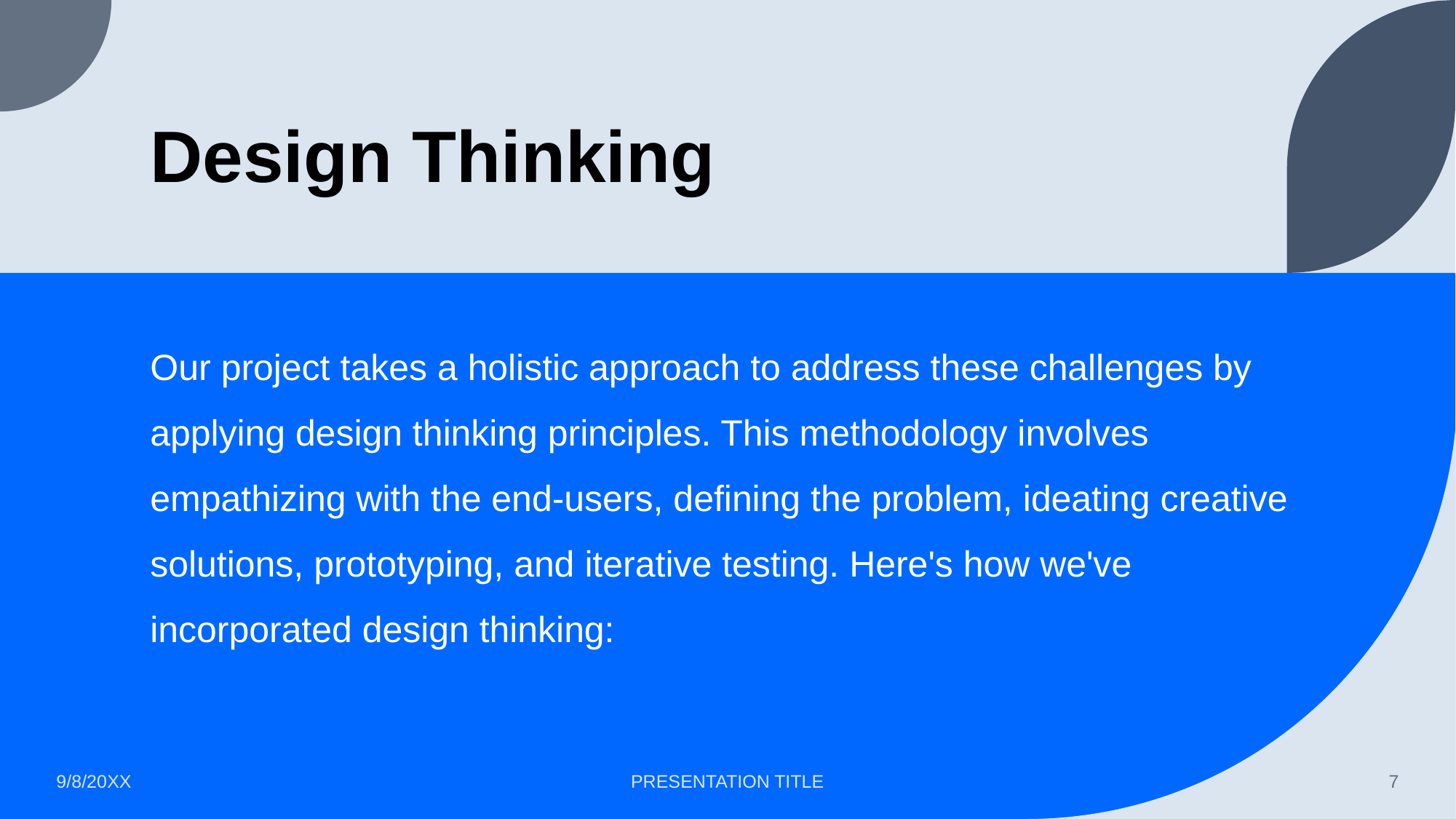

# Design Thinking
Our project takes a holistic approach to address these challenges by applying design thinking principles. This methodology involves empathizing with the end-users, defining the problem, ideating creative solutions, prototyping, and iterative testing. Here's how we've incorporated design thinking:
9/8/20XX
PRESENTATION TITLE
7